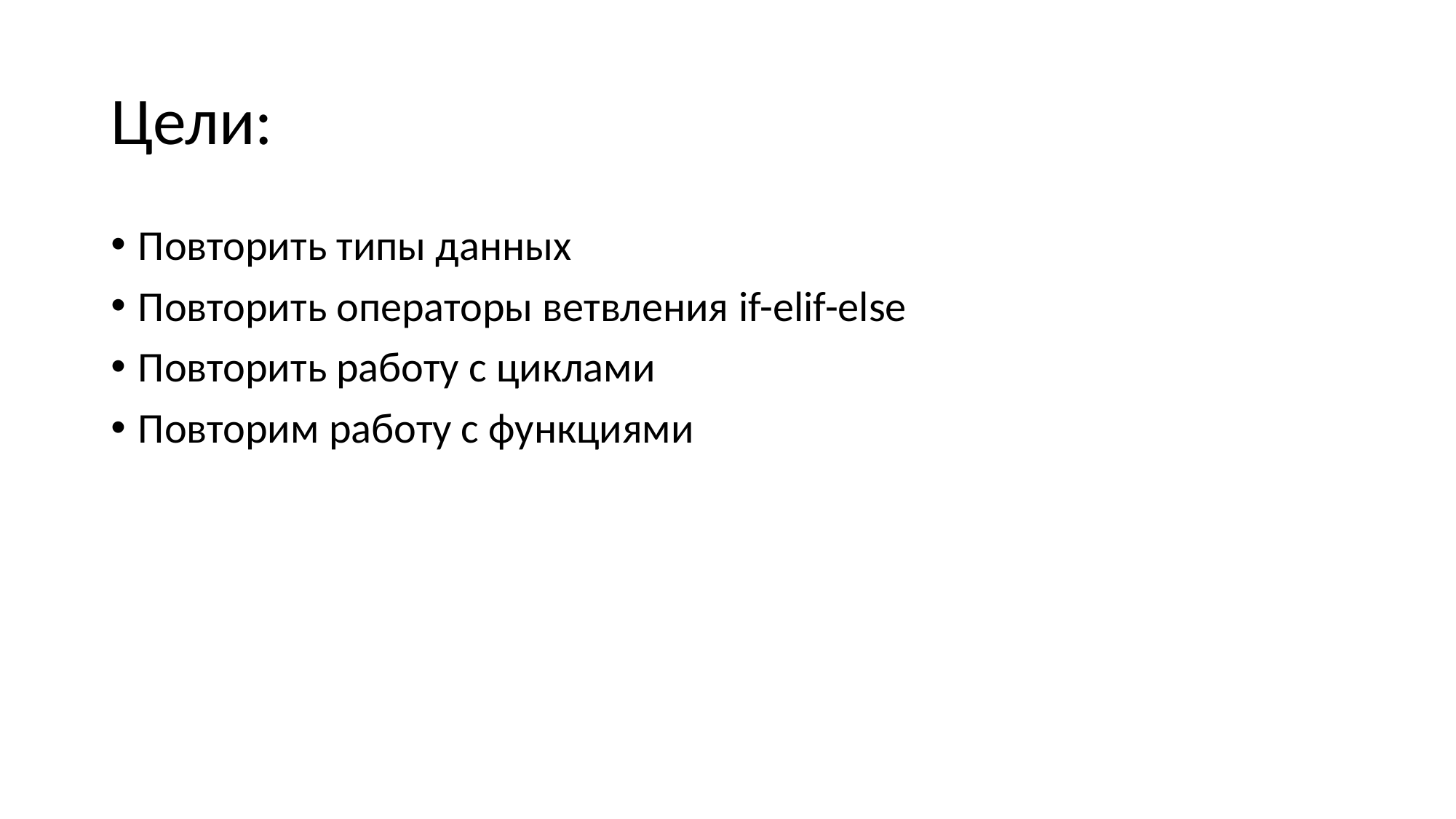

# Цели:
Повторить типы данных
Повторить операторы ветвления if-elif-else
Повторить работу с циклами
Повторим работу с функциями